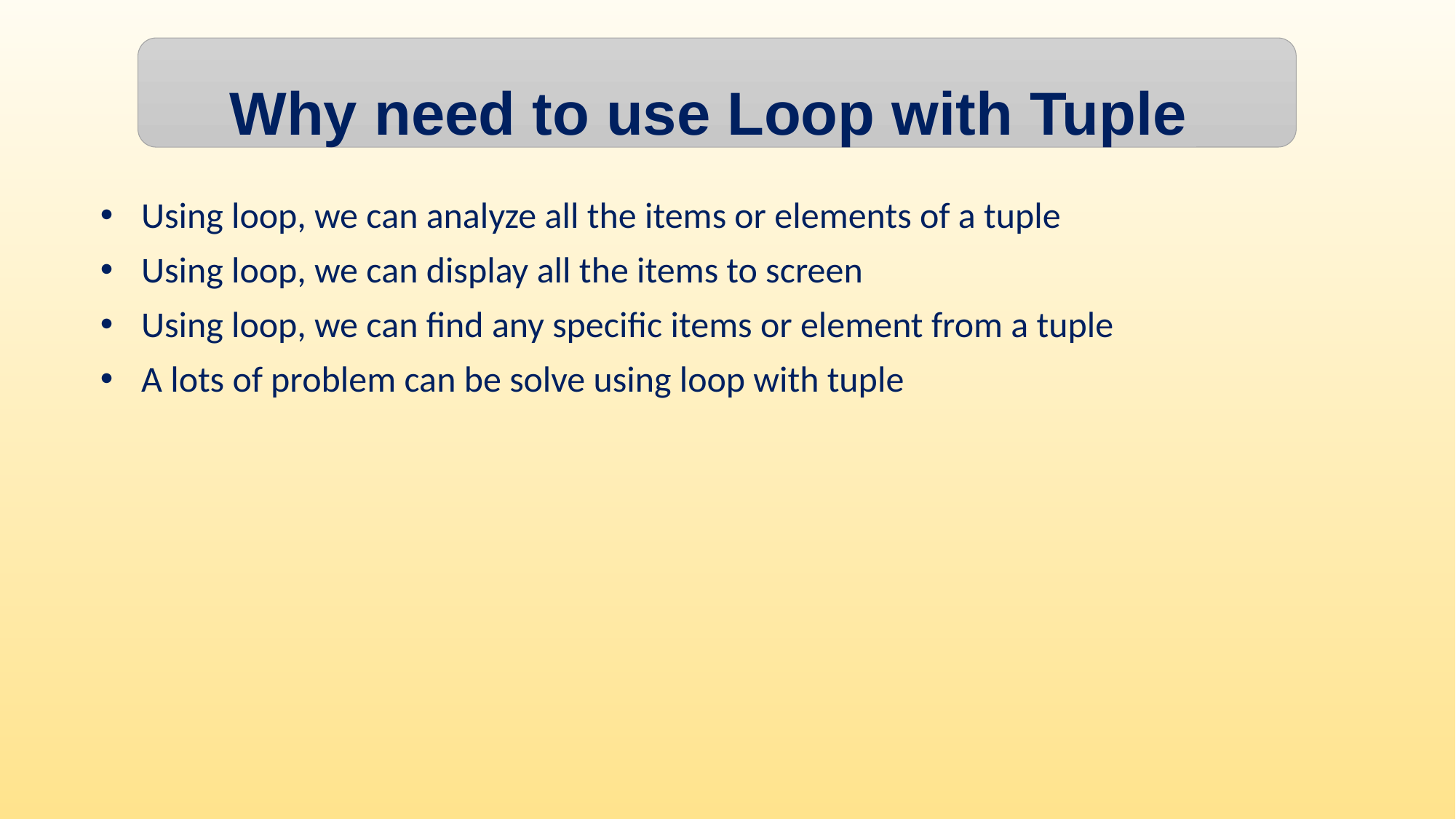

Why need to use Loop with Tuple
Using loop, we can analyze all the items or elements of a tuple
Using loop, we can display all the items to screen
Using loop, we can find any specific items or element from a tuple
A lots of problem can be solve using loop with tuple